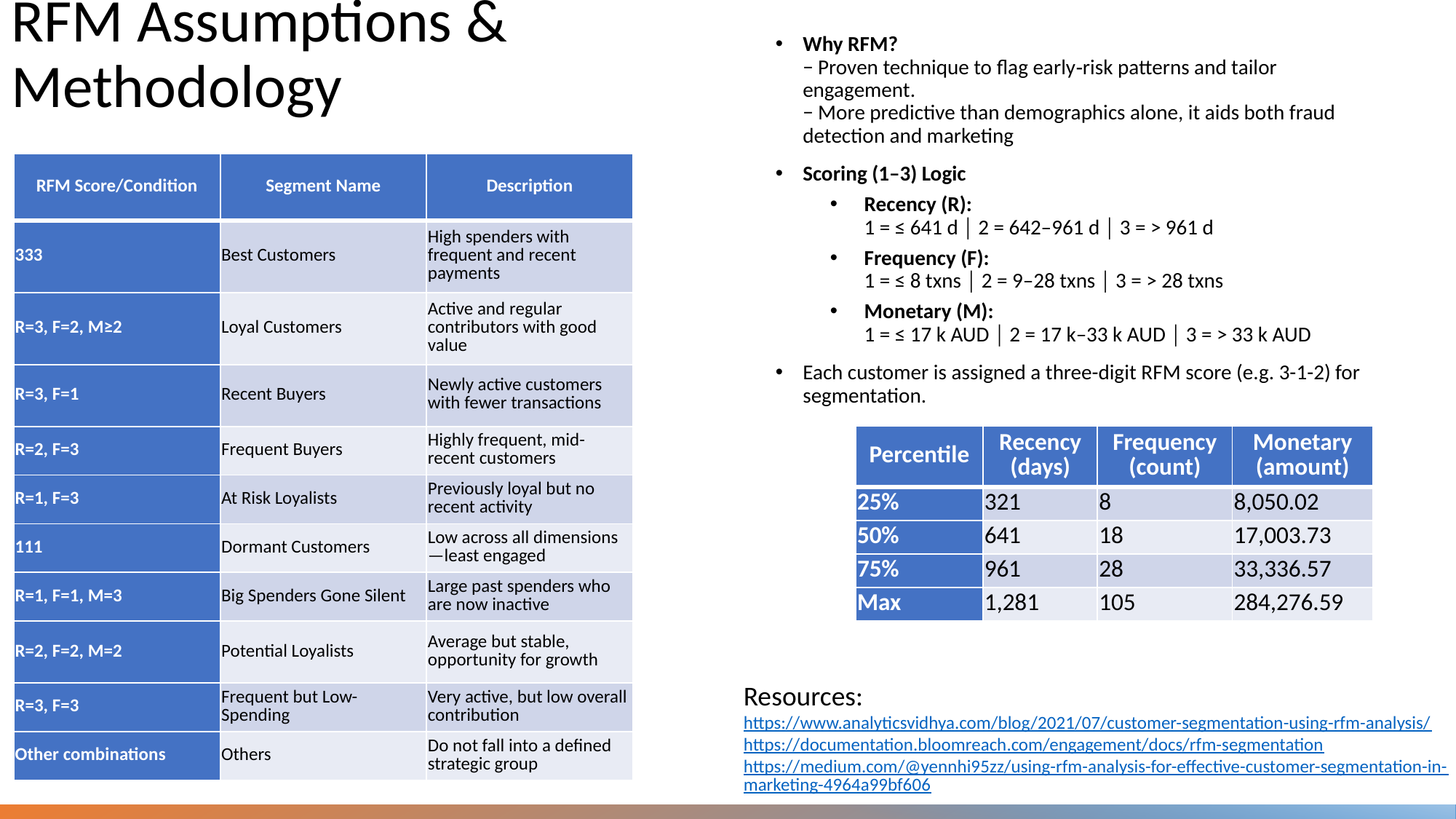

# RFM Assumptions & Methodology
Why RFM?
− Proven technique to flag early‐risk patterns and tailor engagement.
− More predictive than demographics alone, it aids both fraud detection and marketing
Scoring (1–3) Logic
Recency (R):
1 = ≤ 641 d │ 2 = 642–961 d │ 3 = > 961 d
Frequency (F):
1 = ≤ 8 txns │ 2 = 9–28 txns │ 3 = > 28 txns
Monetary (M):
1 = ≤ 17 k AUD │ 2 = 17 k–33 k AUD │ 3 = > 33 k AUD
Each customer is assigned a three-digit RFM score (e.g. 3-1-2) for segmentation.

| RFM Score/Condition | Segment Name | Description |
| --- | --- | --- |
| 333 | Best Customers | High spenders with frequent and recent payments |
| R=3, F=2, M≥2 | Loyal Customers | Active and regular contributors with good value |
| R=3, F=1 | Recent Buyers | Newly active customers with fewer transactions |
| R=2, F=3 | Frequent Buyers | Highly frequent, mid-recent customers |
| R=1, F=3 | At Risk Loyalists | Previously loyal but no recent activity |
| 111 | Dormant Customers | Low across all dimensions—least engaged |
| R=1, F=1, M=3 | Big Spenders Gone Silent | Large past spenders who are now inactive |
| R=2, F=2, M=2 | Potential Loyalists | Average but stable, opportunity for growth |
| R=3, F=3 | Frequent but Low-Spending | Very active, but low overall contribution |
| Other combinations | Others | Do not fall into a defined strategic group |
| Percentile | Recency (days) | Frequency (count) | Monetary (amount) |
| --- | --- | --- | --- |
| 25% | 321 | 8 | 8,050.02 |
| 50% | 641 | 18 | 17,003.73 |
| 75% | 961 | 28 | 33,336.57 |
| Max | 1,281 | 105 | 284,276.59 |
:
Resources:
https://www.analyticsvidhya.com/blog/2021/07/customer-segmentation-using-rfm-analysis/
https://documentation.bloomreach.com/engagement/docs/rfm-segmentation
https://medium.com/@yennhi95zz/using-rfm-analysis-for-effective-customer-segmentation-in-marketing-4964a99bf606